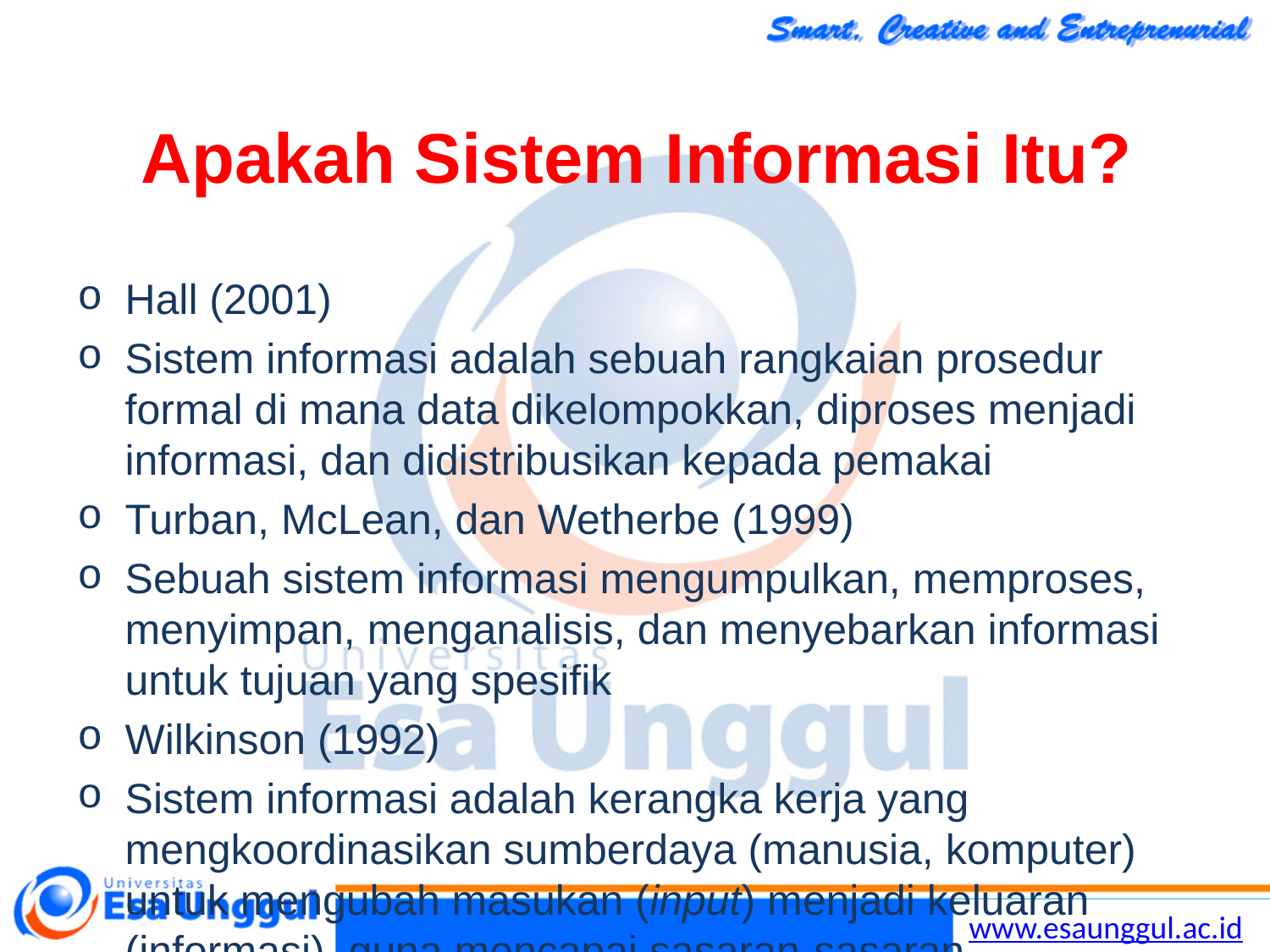

# Apakah Sistem Informasi Itu?
Hall (2001)
Sistem informasi adalah sebuah rangkaian prosedur formal di mana data dikelompokkan, diproses menjadi informasi, dan didistribusikan kepada pemakai
Turban, McLean, dan Wetherbe (1999)
Sebuah sistem informasi mengumpulkan, memproses, menyimpan, menganalisis, dan menyebarkan informasi untuk tujuan yang spesifik
Wilkinson (1992)
Sistem informasi adalah kerangka kerja yang mengkoordinasikan sumberdaya (manusia, komputer) untuk mengubah masukan (input) menjadi keluaran (informasi), guna mencapai sasaran-sasaran perusahaan.